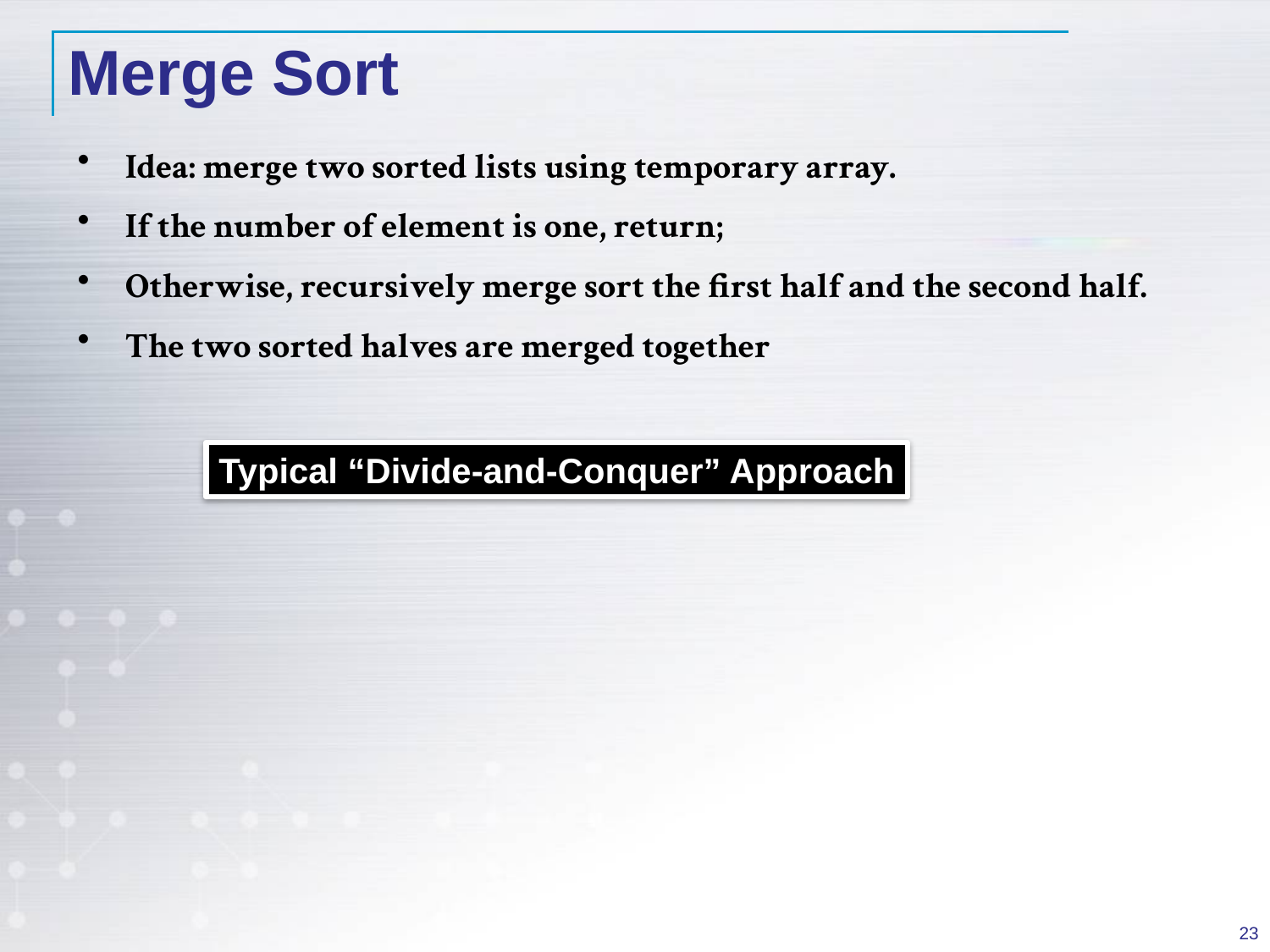

# Merge Sort
Idea: merge two sorted lists using temporary array.
If the number of element is one, return;
Otherwise, recursively merge sort the first half and the second half.
The two sorted halves are merged together

Typical “Divide-and-Conquer” Approach
23